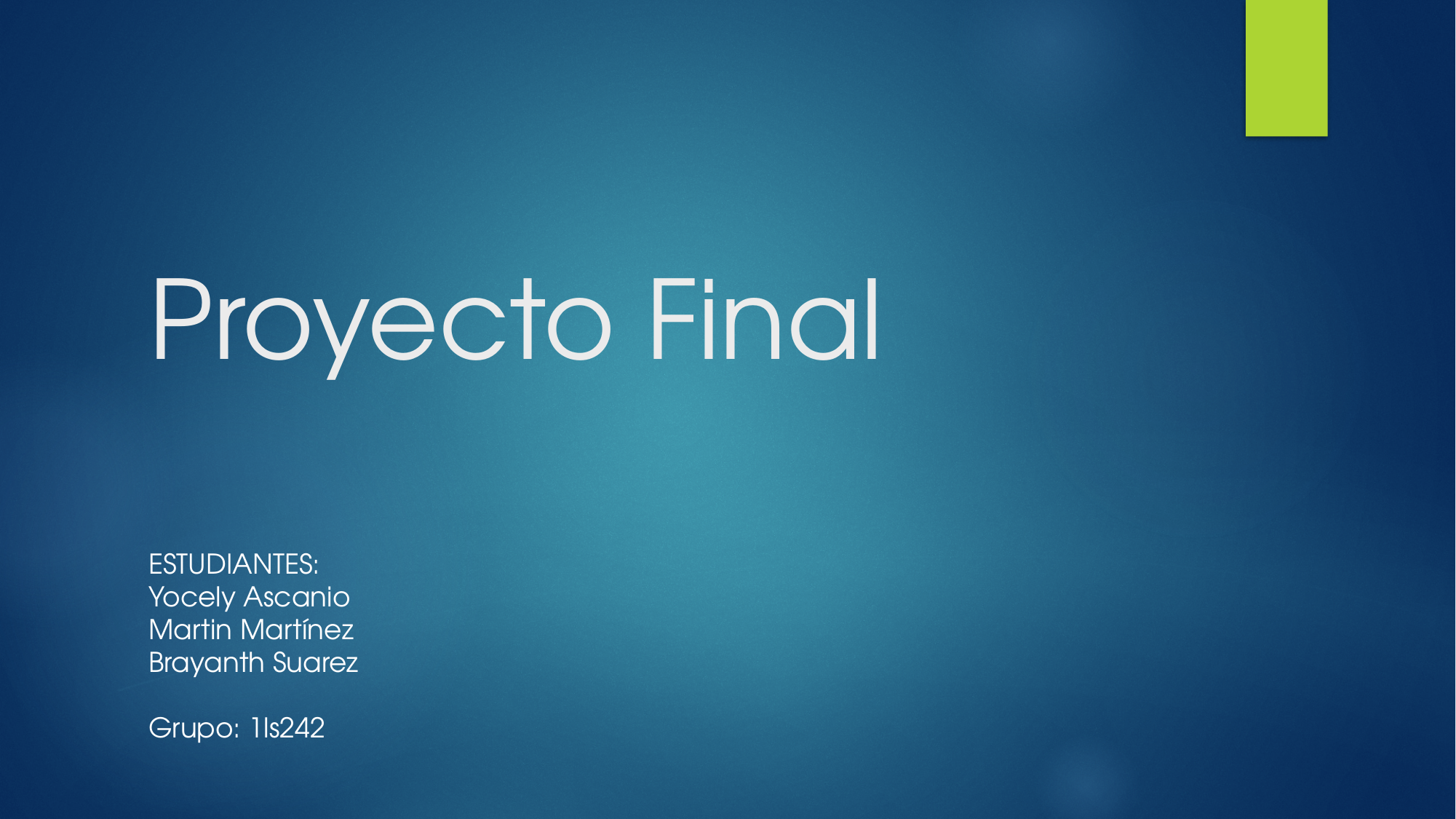

# Proyecto Final
ESTUDIANTES:
Yocely Ascanio
Martin Martínez
Brayanth Suarez

Grupo: 1ls242